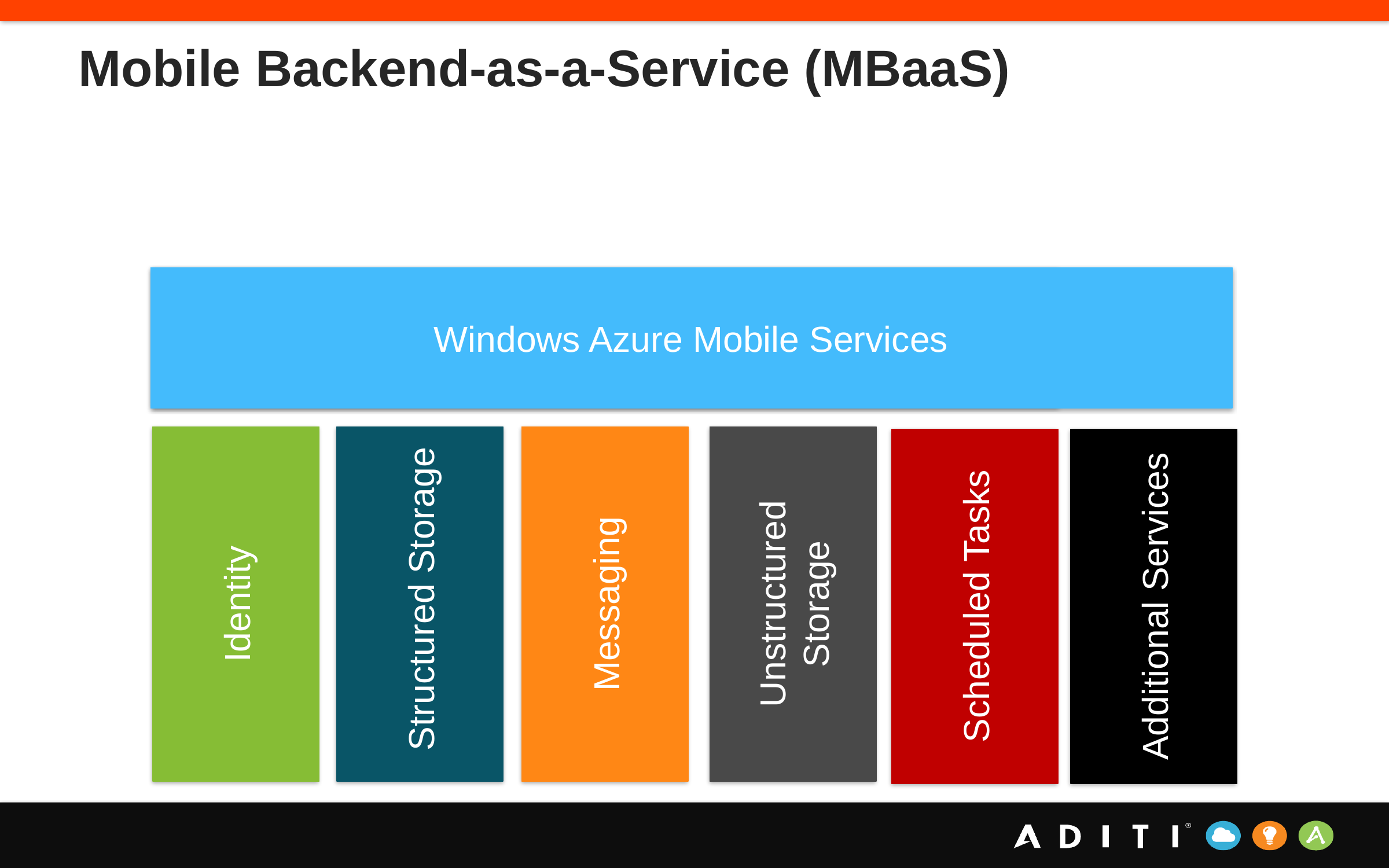

# Mobile Backend-as-a-Service (MBaaS)
Windows Azure Mobile Services
Windows Azure Mobile Services
Identity
 Structured Storage
Messaging
Unstructured Storage
Scheduled Tasks
Additional Services